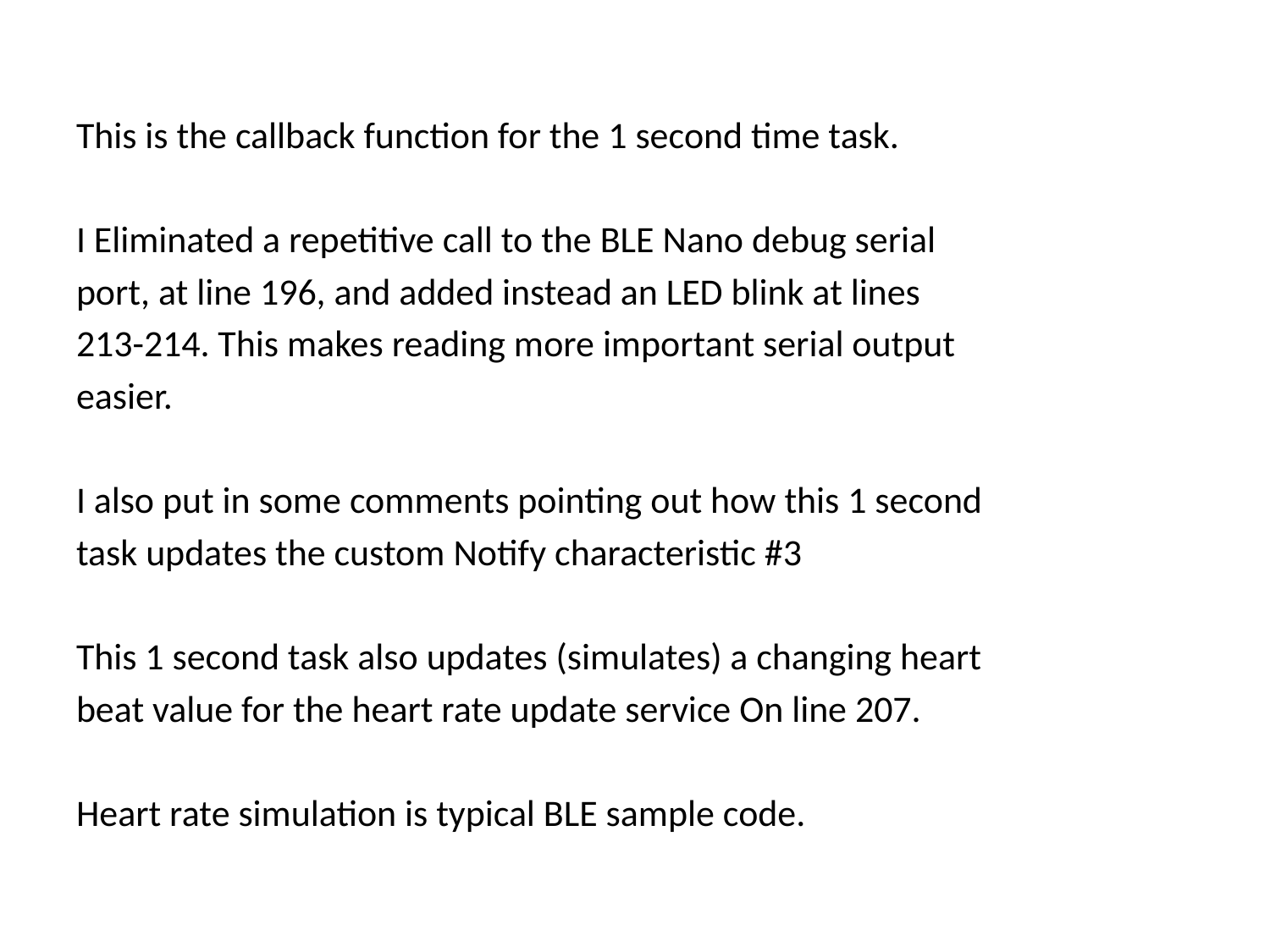

This is the callback function for the 1 second time task.

I Eliminated a repetitive call to the BLE Nano debug serial
port, at line 196, and added instead an LED blink at lines
213-214. This makes reading more important serial output
easier.

I also put in some comments pointing out how this 1 second
task updates the custom Notify characteristic #3

This 1 second task also updates (simulates) a changing heart
beat value for the heart rate update service On line 207.

Heart rate simulation is typical BLE sample code.